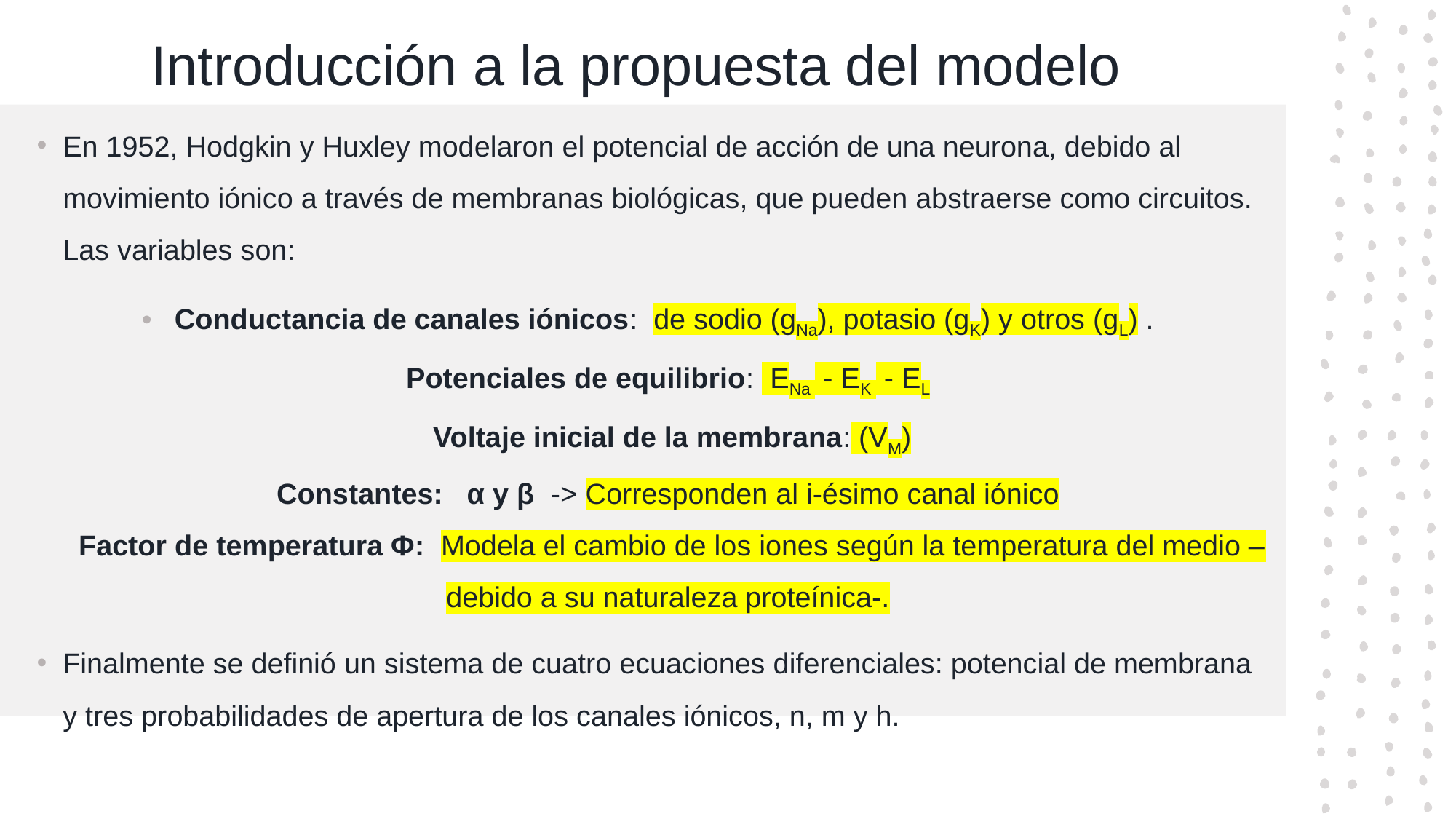

# Introducción a la propuesta del modelo

En 1952, Hodgkin y Huxley modelaron el potencial de acción de una neurona, debido al movimiento iónico a través de membranas biológicas, que pueden abstraerse como circuitos. Las variables son:
Conductancia de canales iónicos:  de sodio (gNa), potasio (gK) y otros (gL) . 
Potenciales de equilibrio:  ENa  - EK  - EL
 Voltaje inicial de la membrana: (VM)
Constantes:   α y β  -> Corresponden al i-ésimo canal iónico
 Factor de temperatura Φ:  Modela el cambio de los iones según la temperatura del medio –debido a su naturaleza proteínica-.
Finalmente se definió un sistema de cuatro ecuaciones diferenciales: potencial de membrana y tres probabilidades de apertura de los canales iónicos, n, m y h.